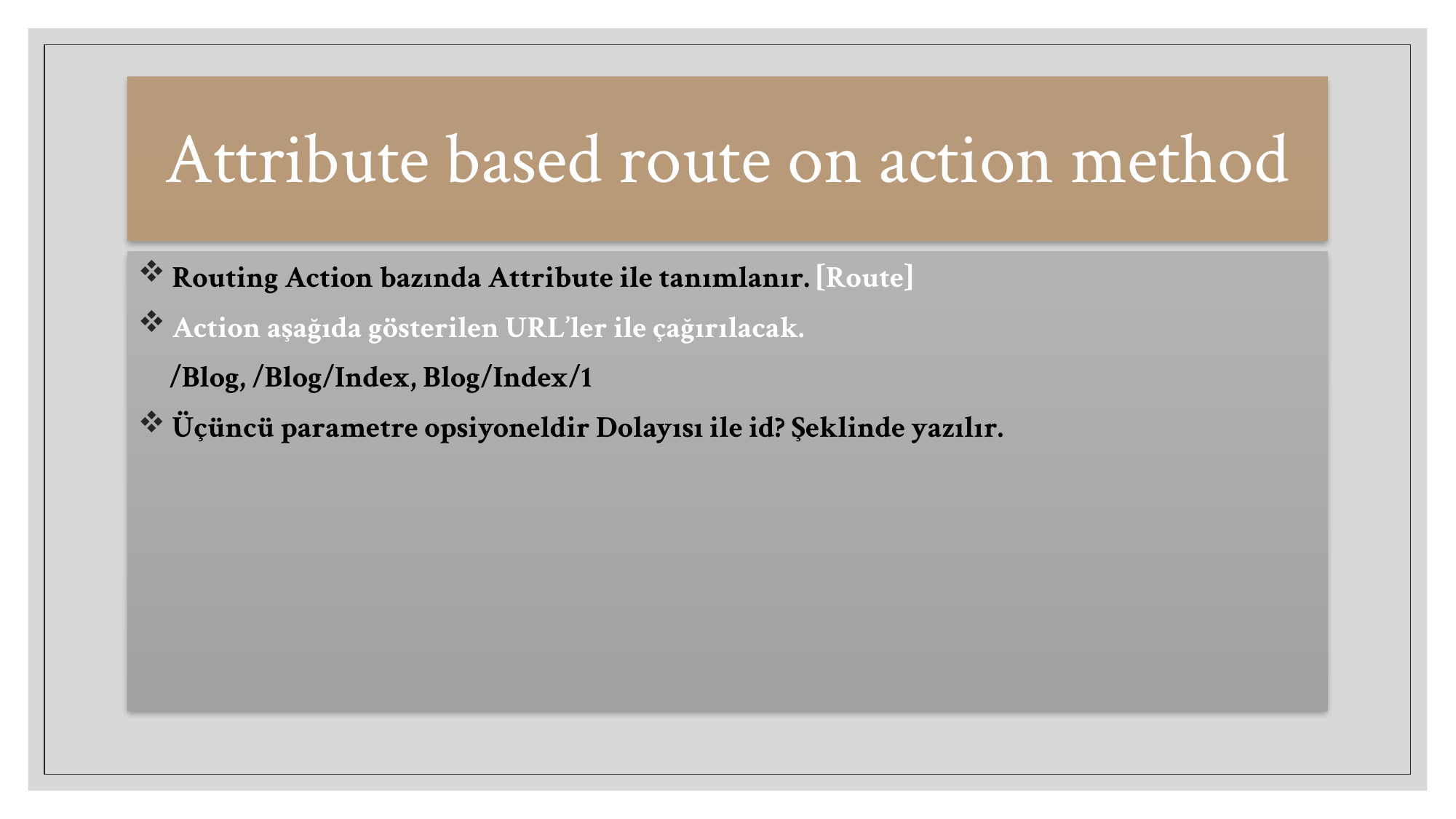

# Attribute based route on action method
 Routing Action bazında Attribute ile tanımlanır. [Route]
 Action aşağıda gösterilen URL’ler ile çağırılacak.
     /Blog, /Blog/Index, Blog/Index/1
 Üçüncü parametre opsiyoneldir Dolayısı ile id? Şeklinde yazılır.